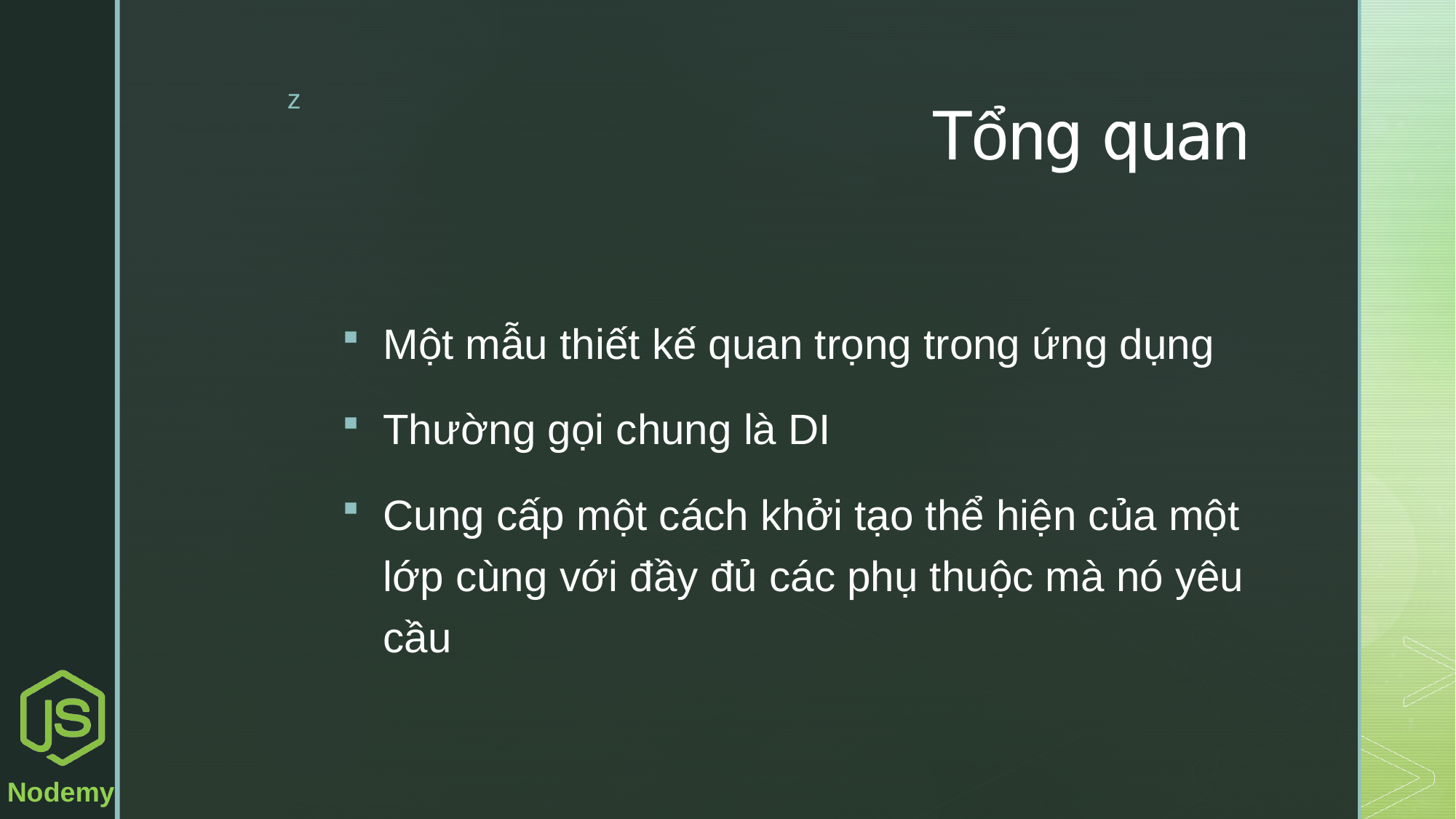

# Tổng quan
Một mẫu thiết kế quan trọng trong ứng dụng
Thường gọi chung là DI
Cung cấp một cách khởi tạo thể hiện của một lớp cùng với đầy đủ các phụ thuộc mà nó yêu cầu